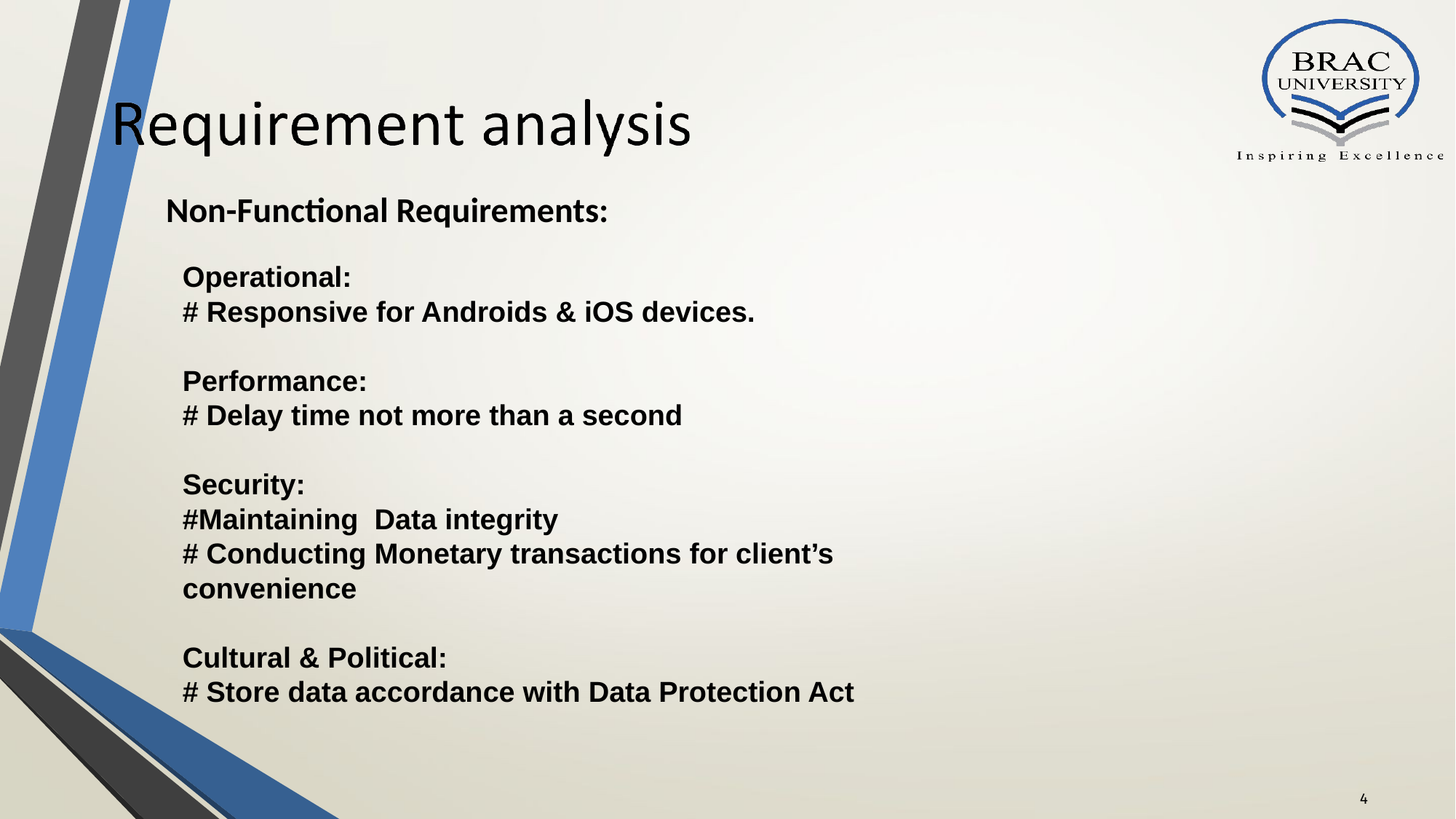

Non-Functional Requirements:
Operational:
# Responsive for Androids & iOS devices.

Performance:
# Delay time not more than a second

Security:
#Maintaining  Data integrity
# Conducting Monetary transactions for client’s convenience
Cultural & Political:
# Store data accordance with Data Protection Act

4